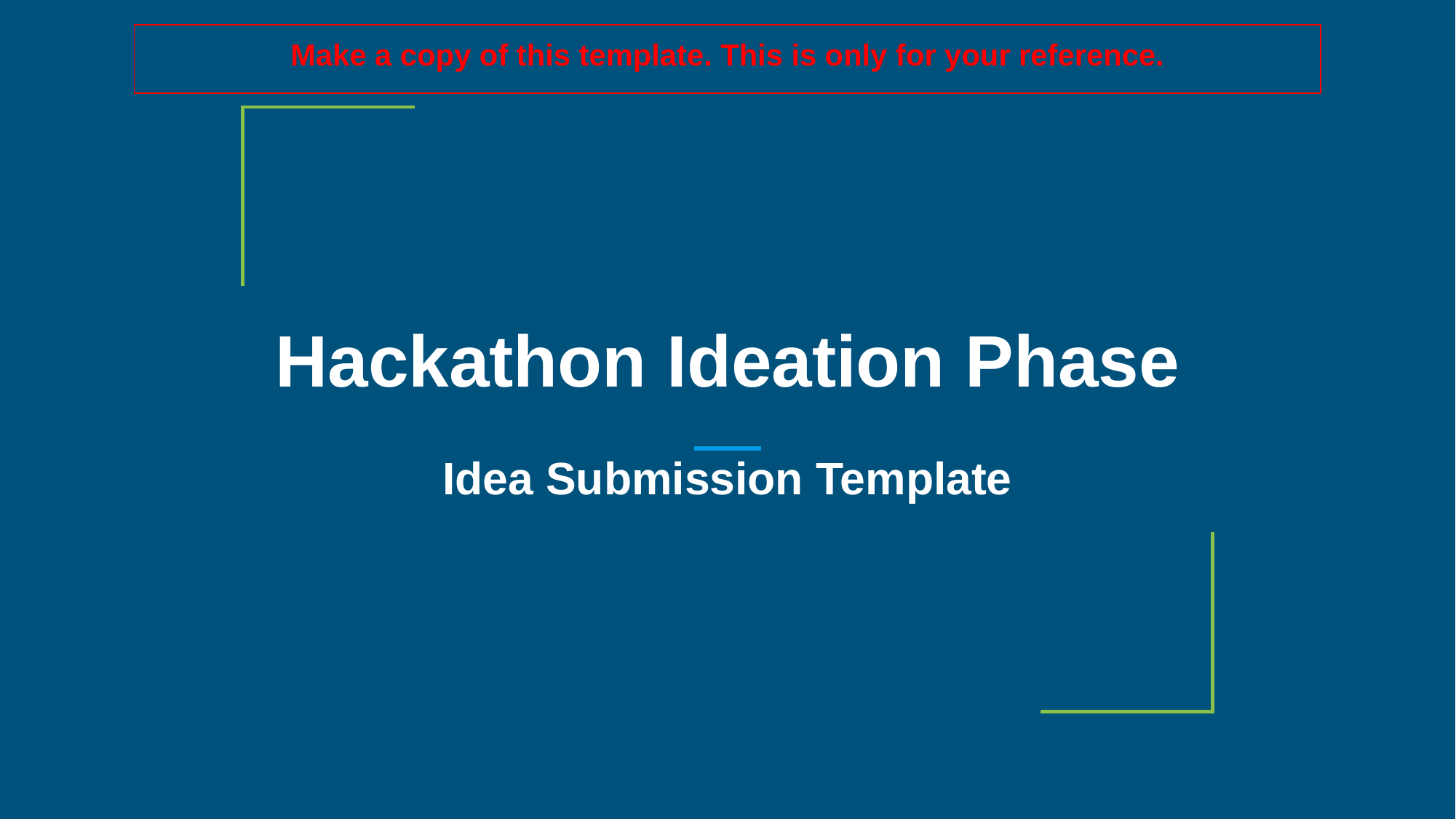

Make a copy of this template. This is only for your reference.
Hackathon Ideation Phase
Idea Submission Template